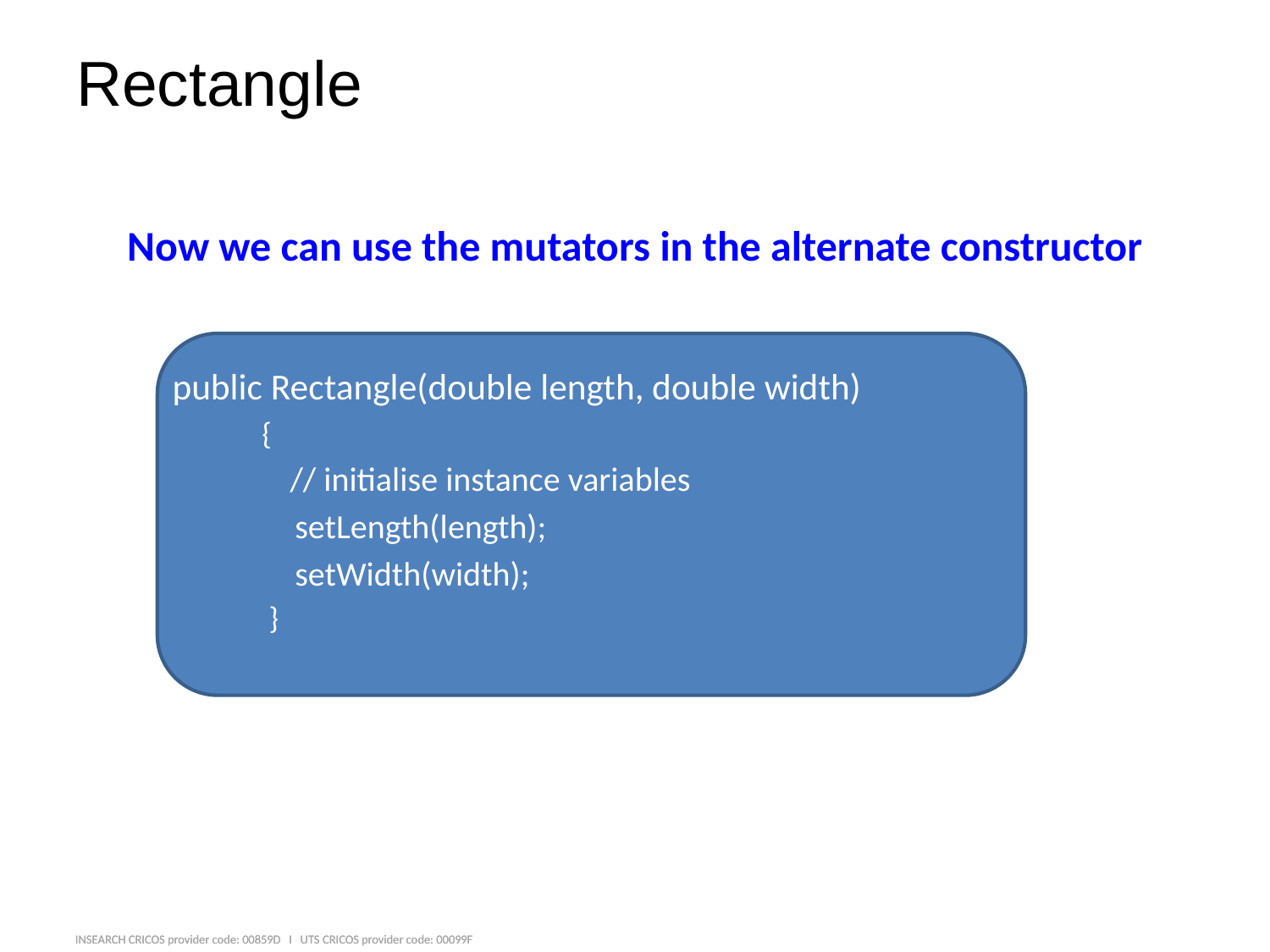

# Rectangle
Now we can use the mutators in the alternate constructor

public Rectangle(double length, double width)
    {
        // initialise instance variables
        setLength(length);
        setWidth(width);
     }